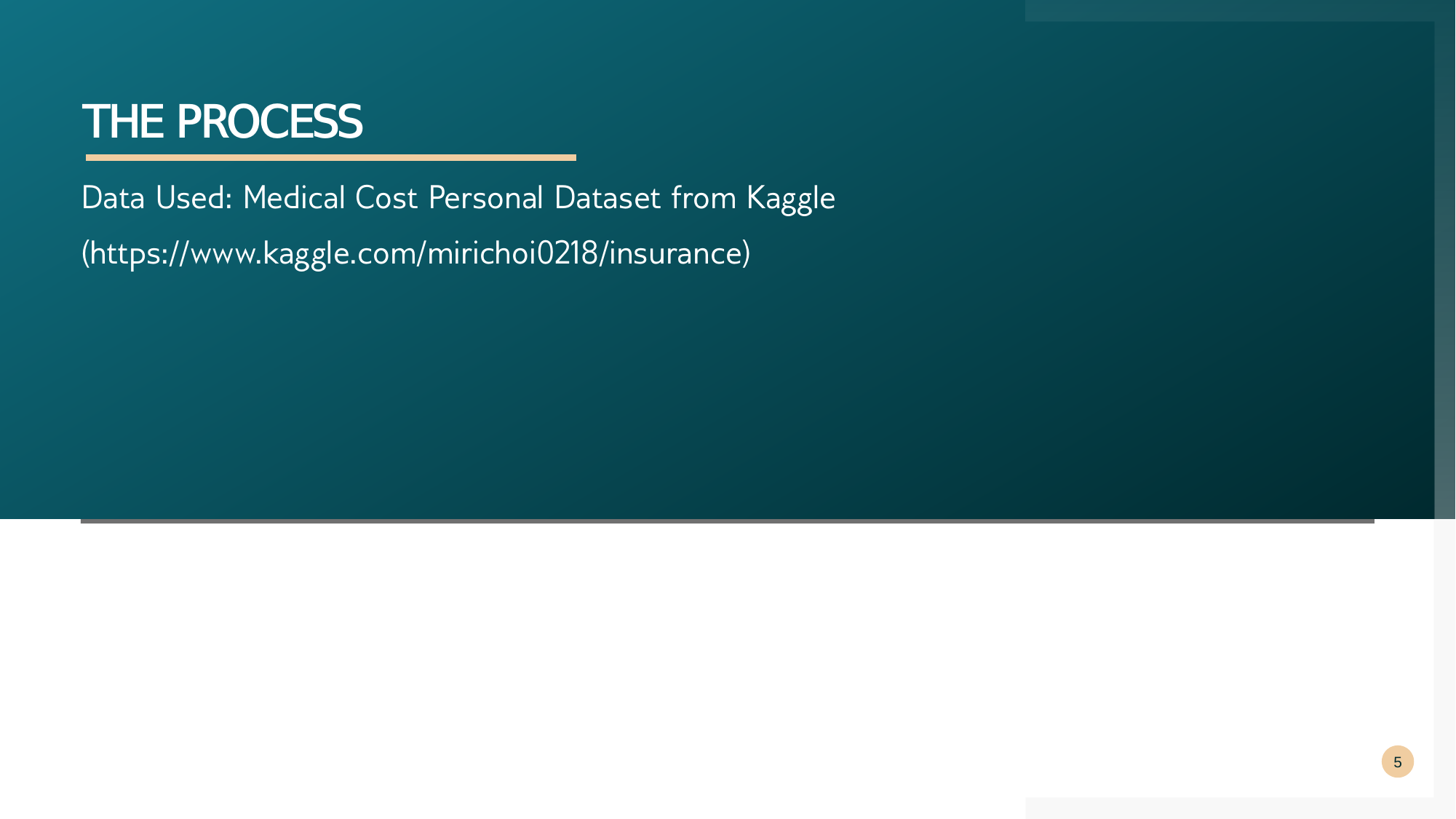

# THE PROCESS

Data Used: Medical Cost Personal Dataset from Kaggle
(https://www.kaggle.com/mirichoi0218/insurance)

5